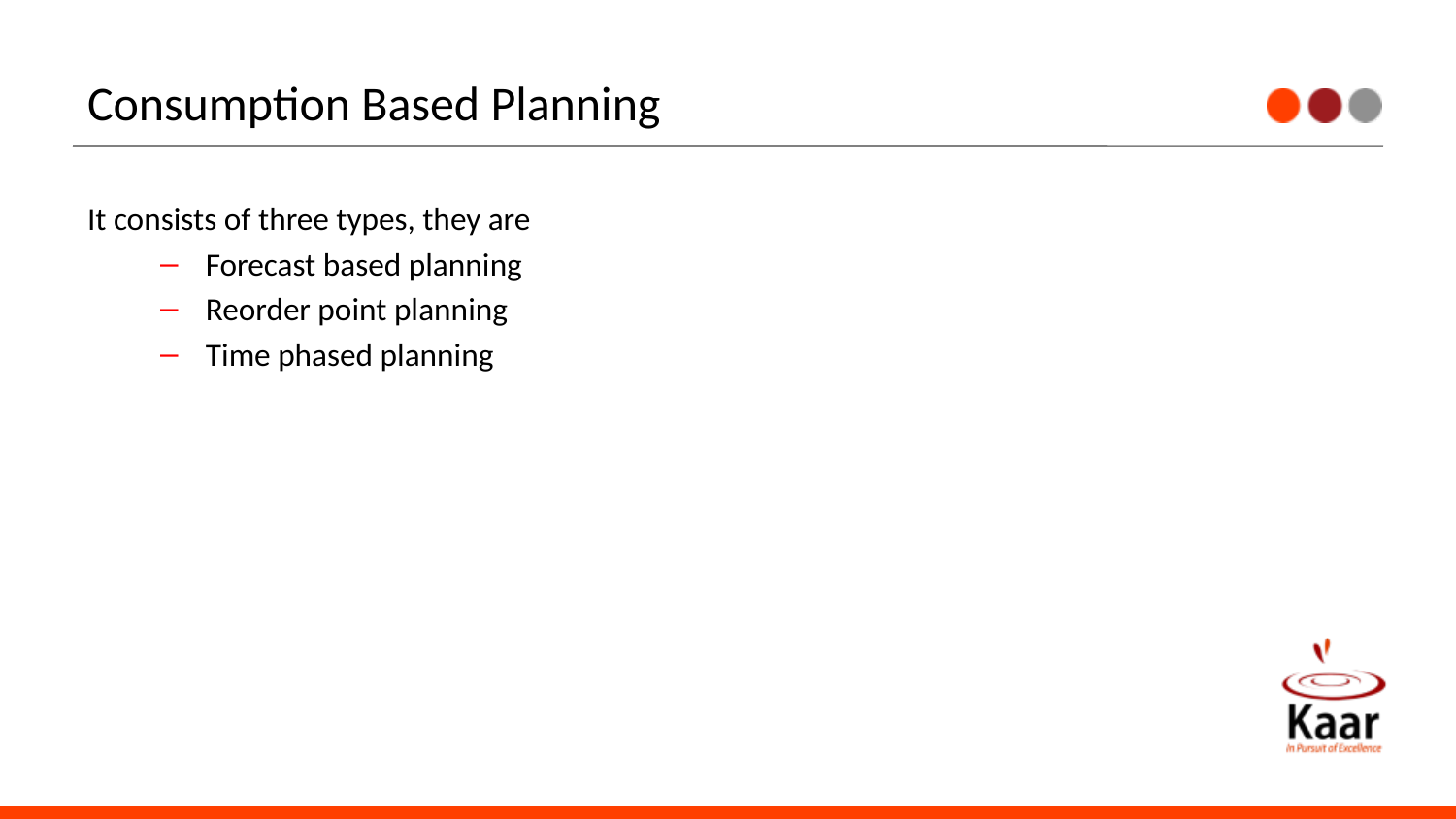

# Consumption Based Planning
It consists of three types, they are
Forecast based planning
Reorder point planning
Time phased planning